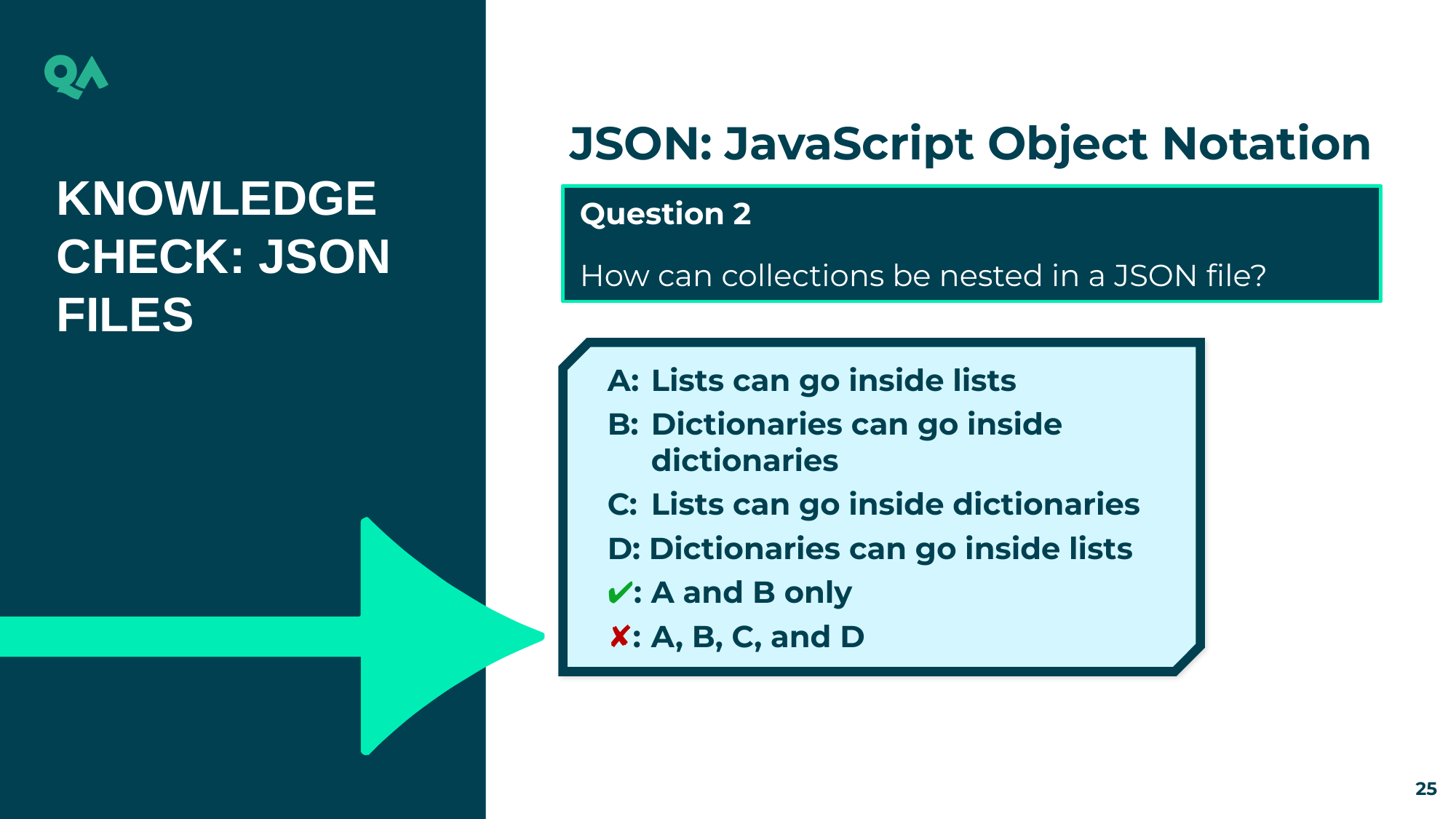

JSON: JavaScript Object Notation
Knowledge check: JSON files
Question 2

How can collections be nested in a JSON file?
A:	Lists can go inside lists
B:	Dictionaries can go inside dictionaries
C:	Lists can go inside dictionaries
D: Dictionaries can go inside lists
✔:	A and B only
✘:	A, B, C, and D
25